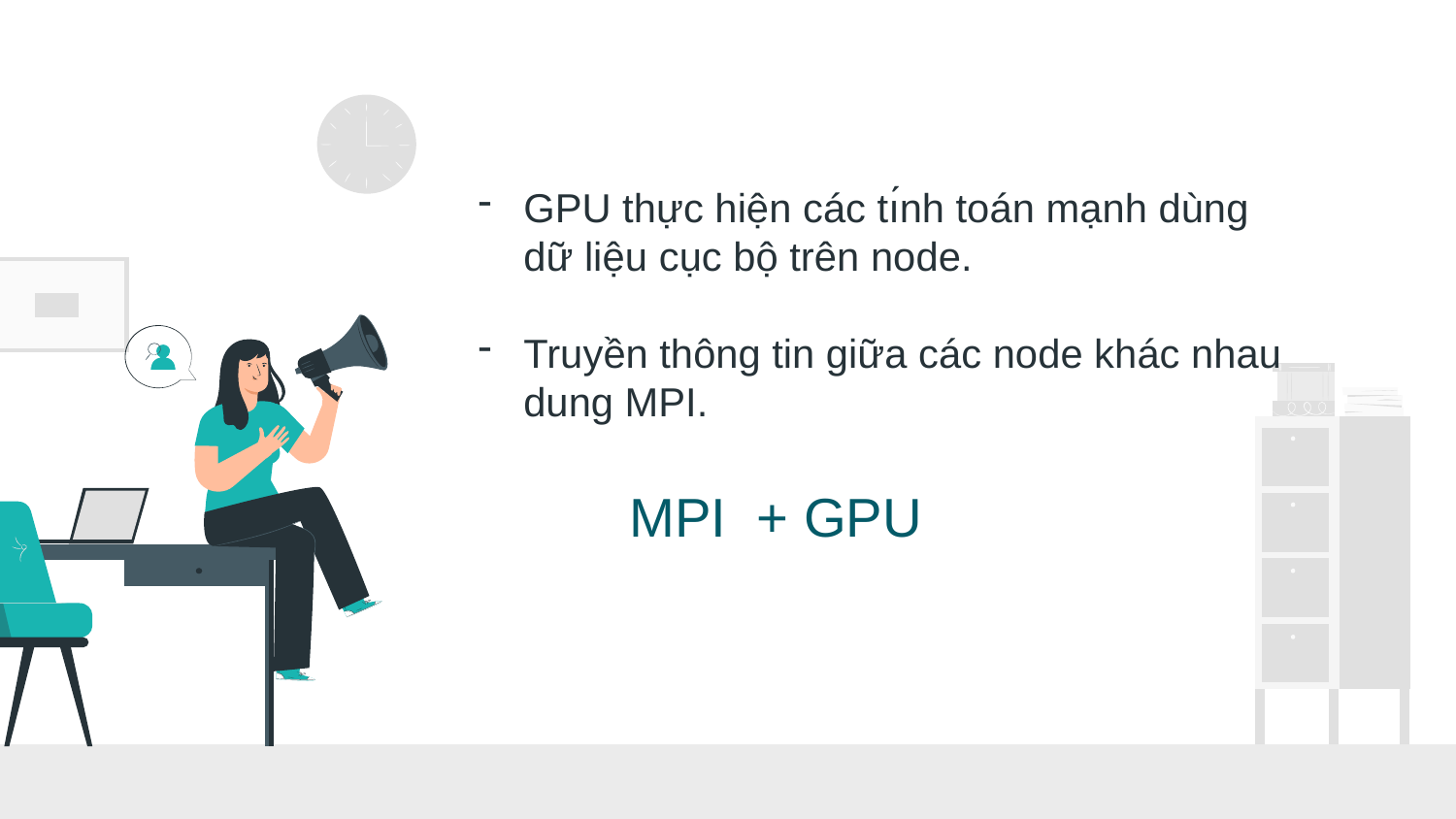

GPU thực hiện các tı́nh toán mạnh dùng dữ liệu cục bộ trên node.

Truyền thông tin giữa các node khác nhau dung MPI.

# MPI  + GPU